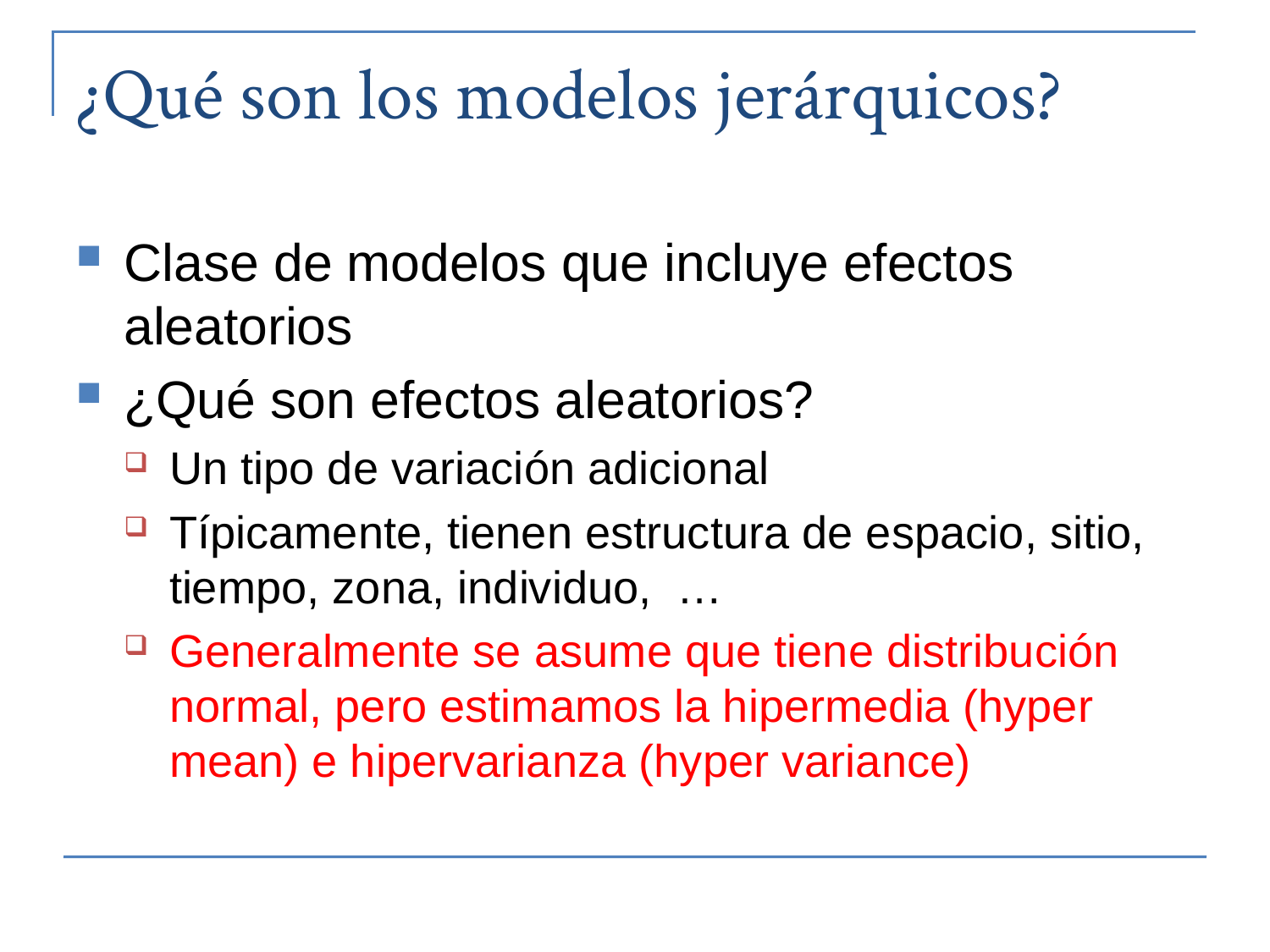

# ¿Qué son los modelos jerárquicos?
Clase de modelos que incluye efectos aleatorios
¿Qué son efectos aleatorios?
Un tipo de variación adicional
Típicamente, tienen estructura de espacio, sitio, tiempo, zona, individuo,  …
Generalmente se asume que tiene distribución normal, pero estimamos la hipermedia (hyper mean) e hipervarianza (hyper variance)